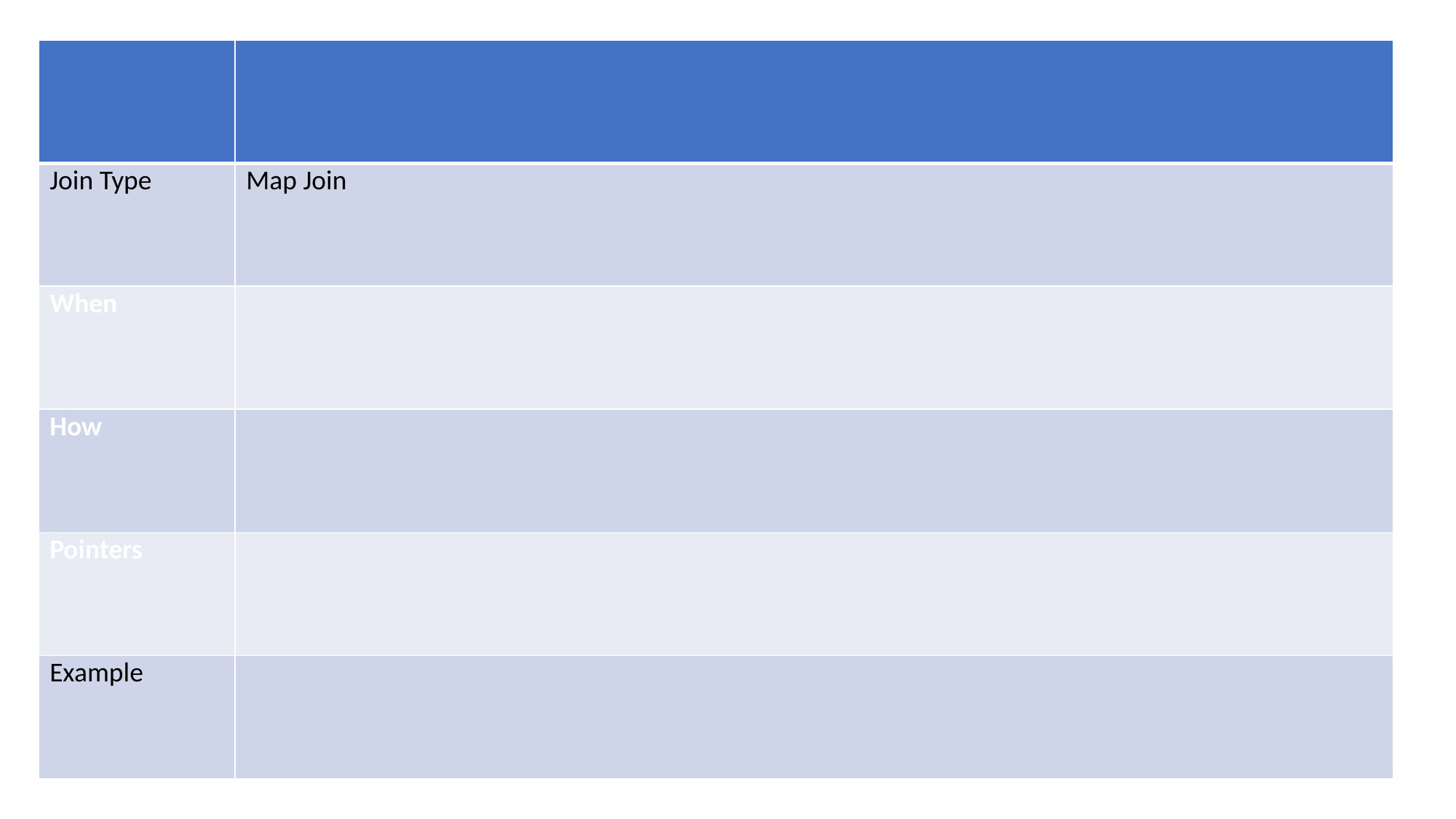

|  |  |
| --- | --- |
| Join Type | Map Join |
| When |  |
| How |  |
| Pointers |  |
| Example |  |